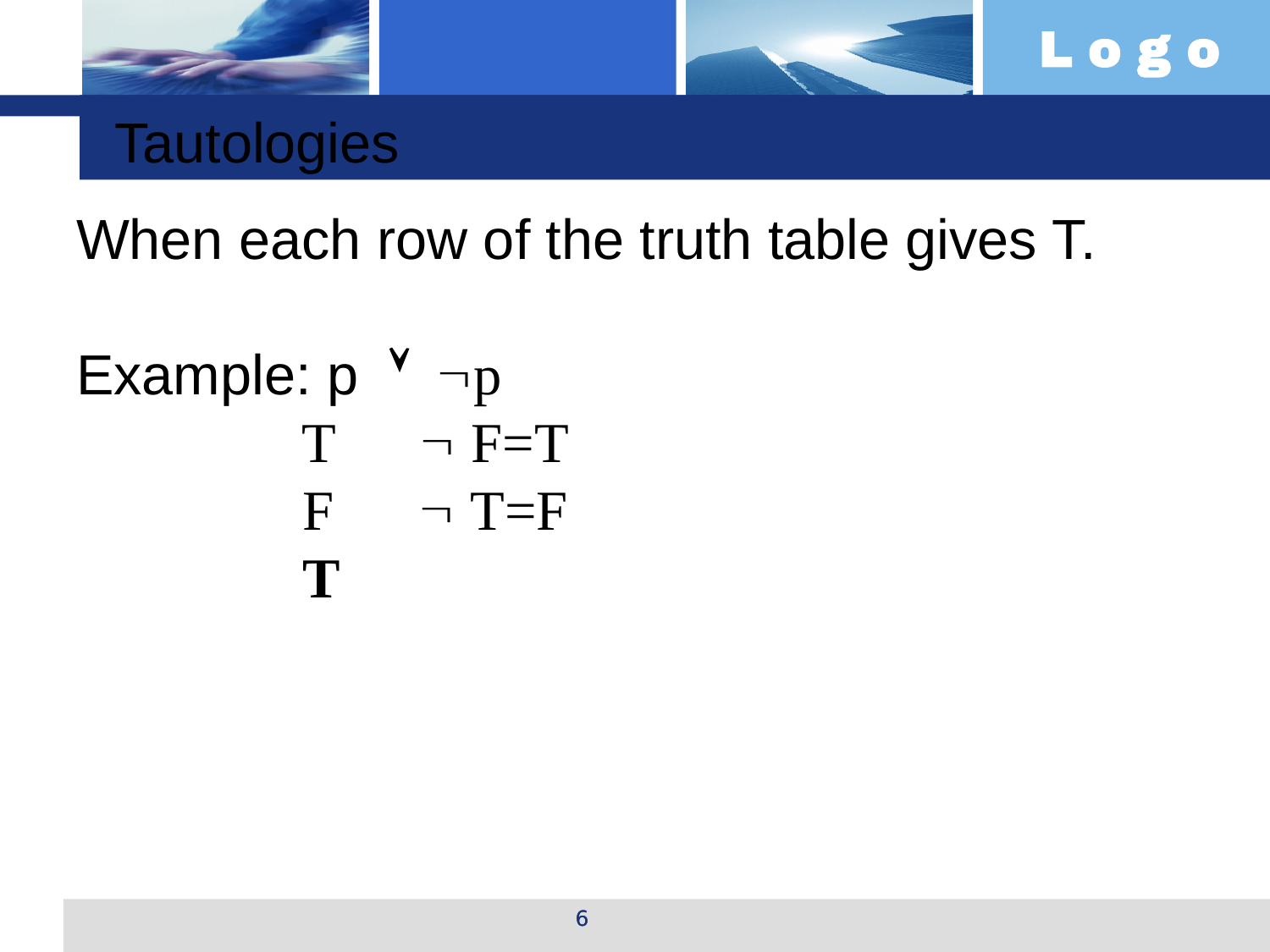

Tautologies
When each row of the truth table gives T.

Example: p  ∨  ¬p
                T      ¬ F=T
                F      ¬ T=F
                T

6
6